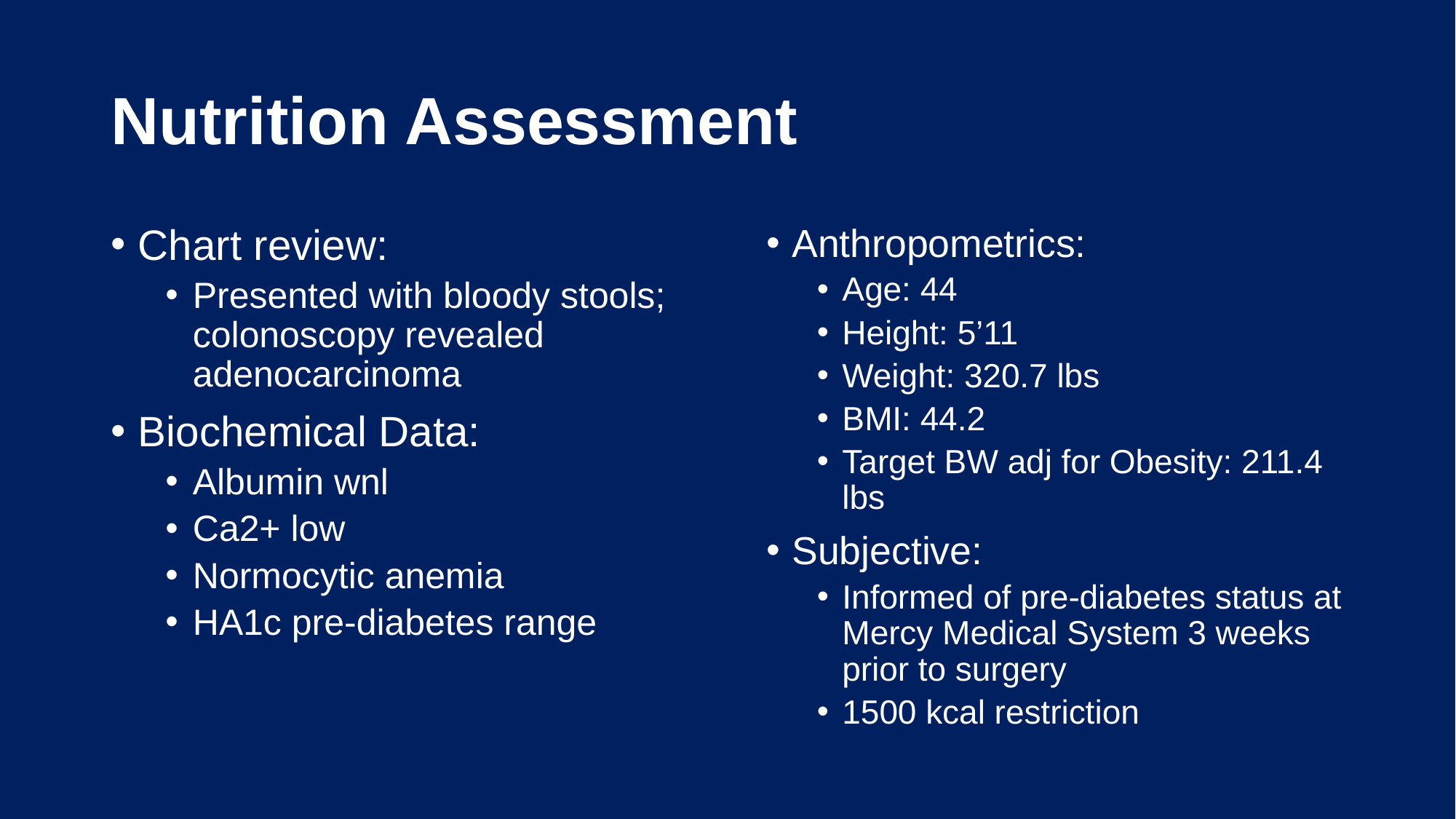

# Nutrition Assessment
Chart review:
Presented with bloody stools; colonoscopy revealed adenocarcinoma
Biochemical Data:
Albumin wnl
Ca2+ low
Normocytic anemia
HA1c pre-diabetes range

Anthropometrics:
Age: 44
Height: 5’11
Weight: 320.7 lbs
BMI: 44.2
Target BW adj for Obesity: 211.4 lbs
Subjective:
Informed of pre-diabetes status at Mercy Medical System 3 weeks prior to surgery
1500 kcal restriction